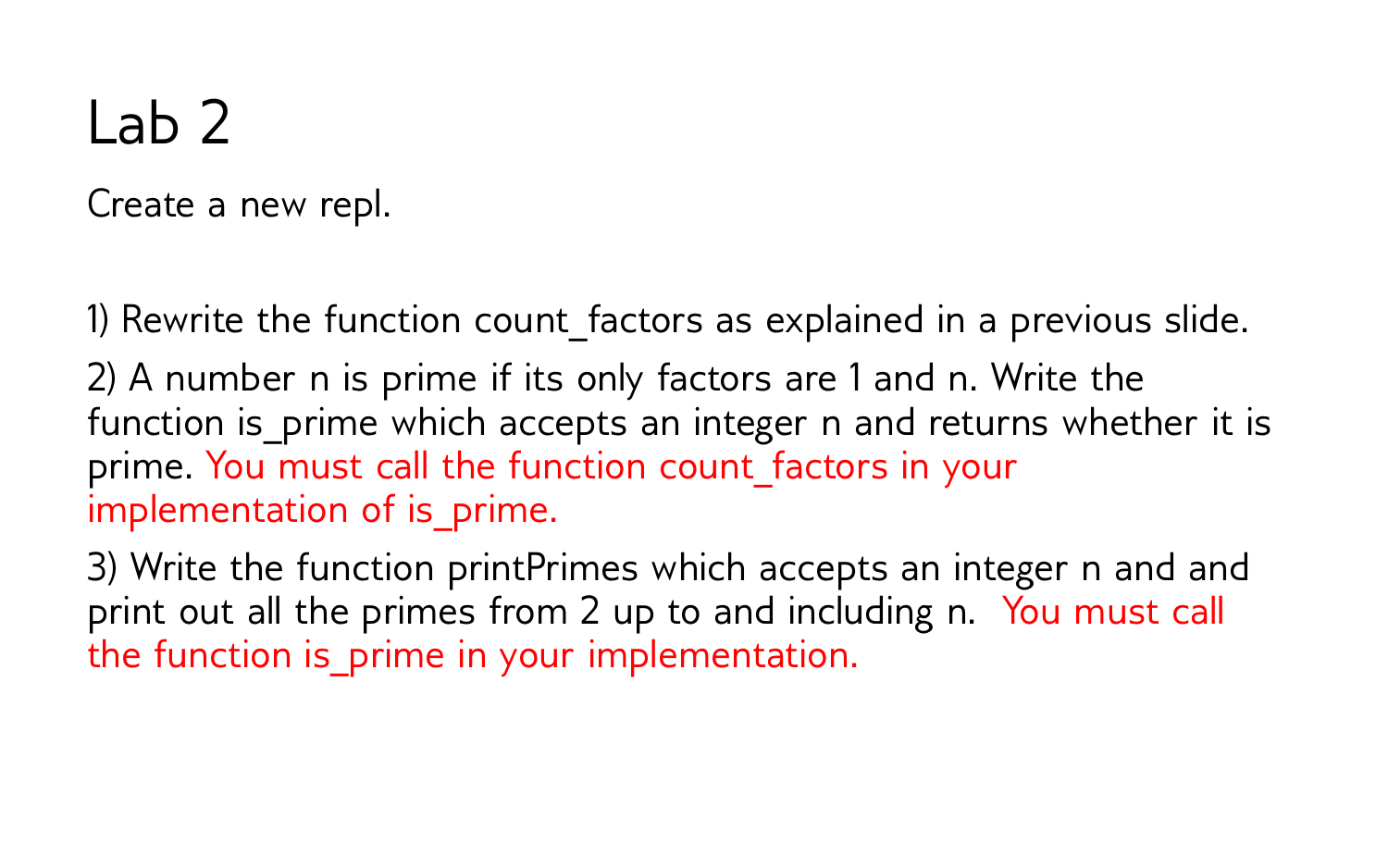

# Lab 2
Create a new repl.

1) Rewrite the function count_factors as explained in a previous slide.
2) A number n is prime if its only factors are 1 and n. Write the function is_prime which accepts an integer n and returns whether it is prime. You must call the function count_factors in your implementation of is_prime.
3) Write the function printPrimes which accepts an integer n and and print out all the primes from 2 up to and including n.  You must call the function is_prime in your implementation.